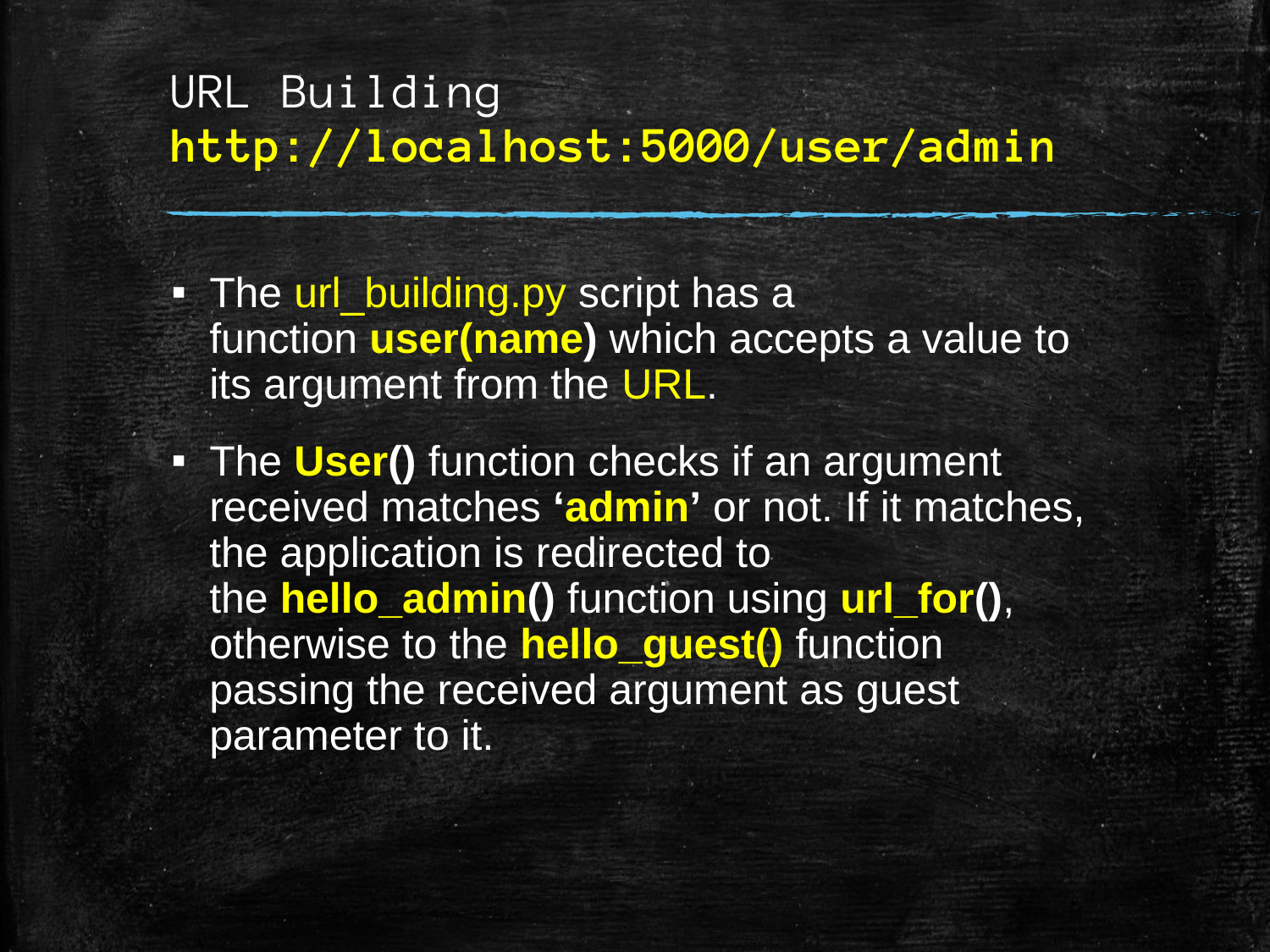

# URL Building http://localhost:5000/user/admin
The url_building.py script has a function user(name) which accepts a value to its argument from the URL.
The User() function checks if an argument received matches ‘admin’ or not. If it matches, the application is redirected to the hello_admin() function using url_for(), otherwise to the hello_guest() function passing the received argument as guest parameter to it.